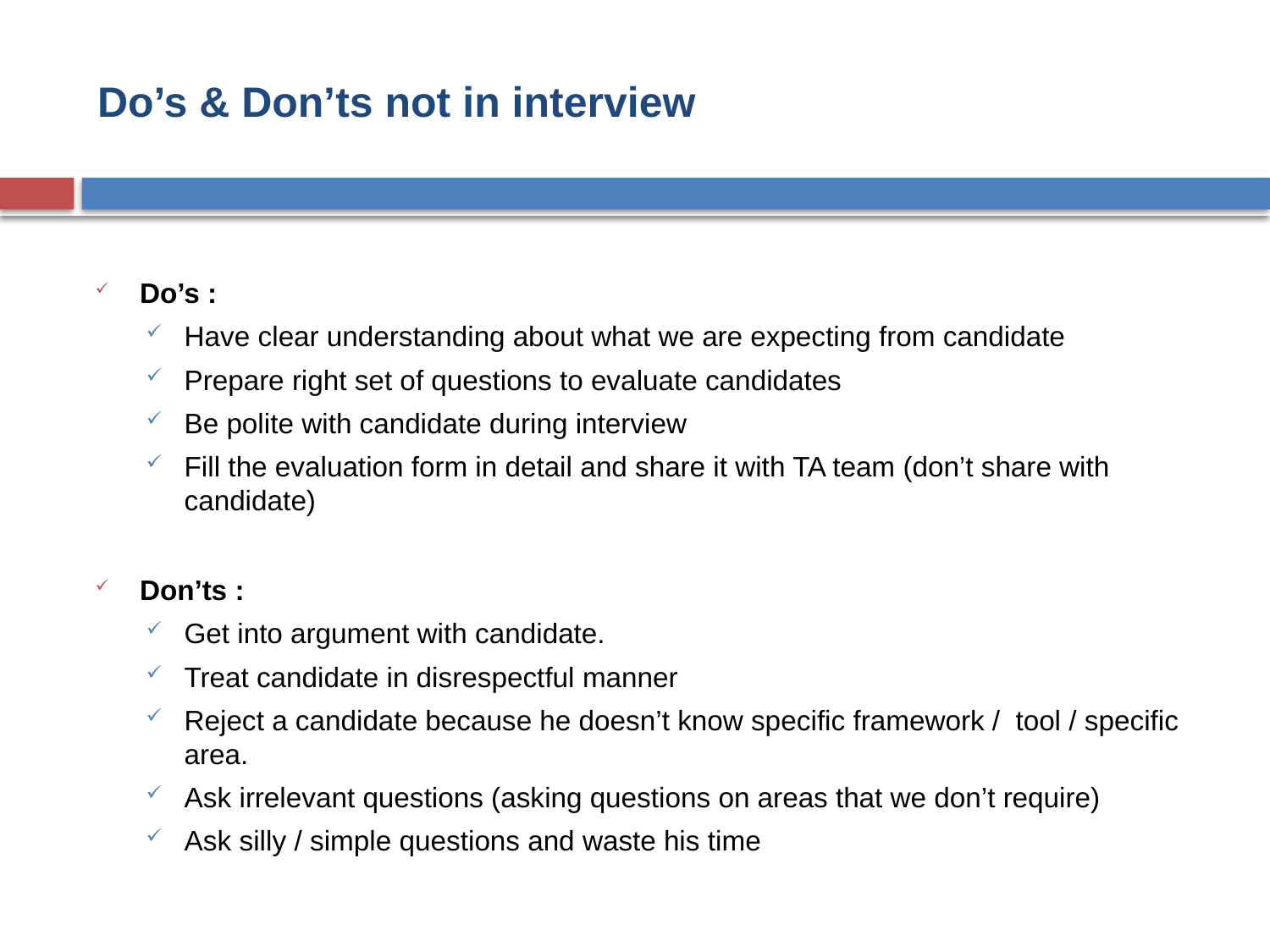

# Do’s & Don’ts not in interview
Do’s :
Have clear understanding about what we are expecting from candidate
Prepare right set of questions to evaluate candidates
Be polite with candidate during interview
Fill the evaluation form in detail and share it with TA team (don’t share with candidate)

Don’ts :
Get into argument with candidate.
Treat candidate in disrespectful manner
Reject a candidate because he doesn’t know specific framework /  tool / specific area.
Ask irrelevant questions (asking questions on areas that we don’t require)
Ask silly / simple questions and waste his time